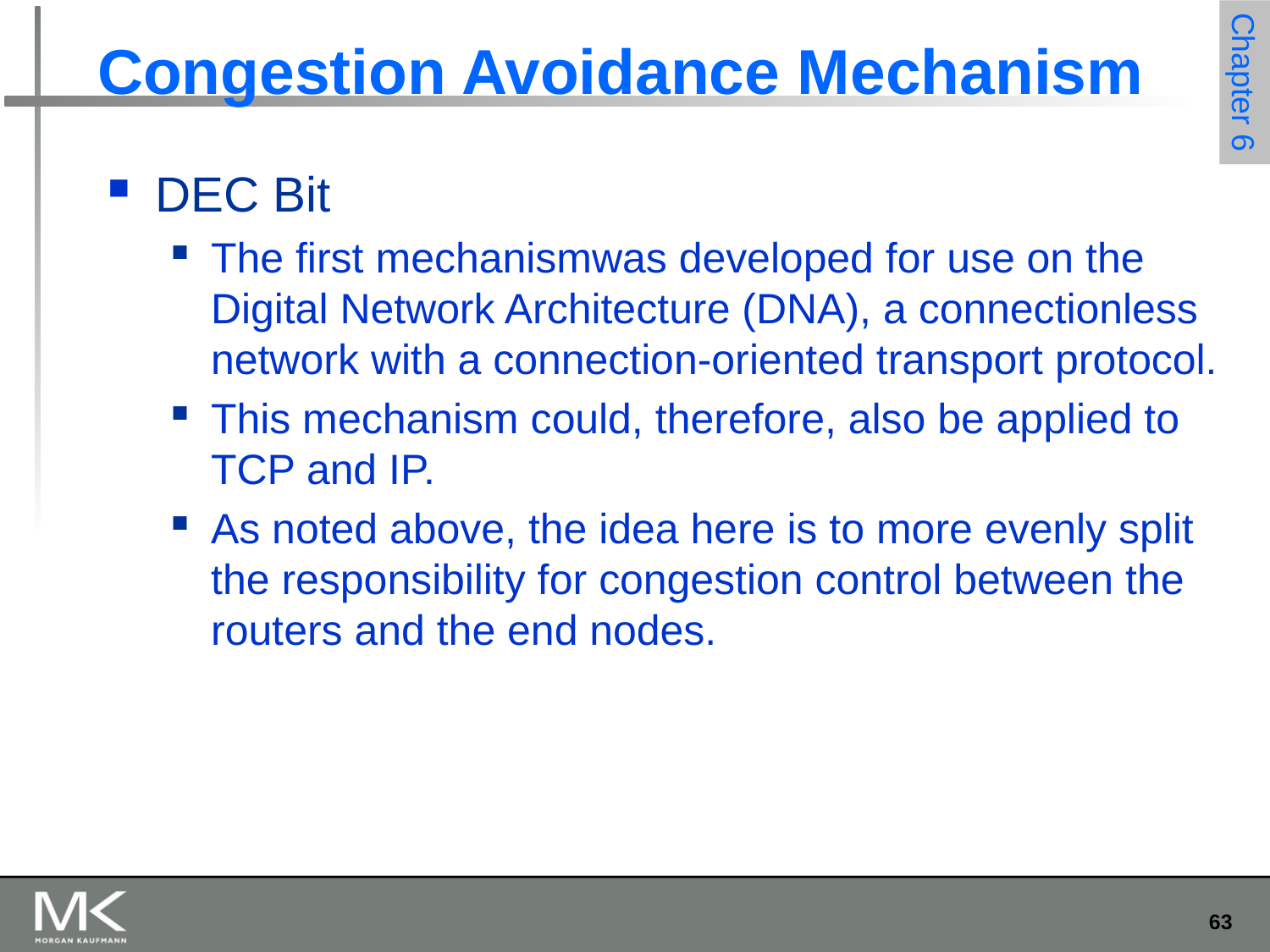

# Congestion Avoidance Mechanism
DEC Bit
The first mechanismwas developed for use on the Digital Network Architecture (DNA), a connectionless network with a connection-oriented transport protocol.
This mechanism could, therefore, also be applied to TCP and IP.
As noted above, the idea here is to more evenly split the responsibility for congestion control between the routers and the end nodes.